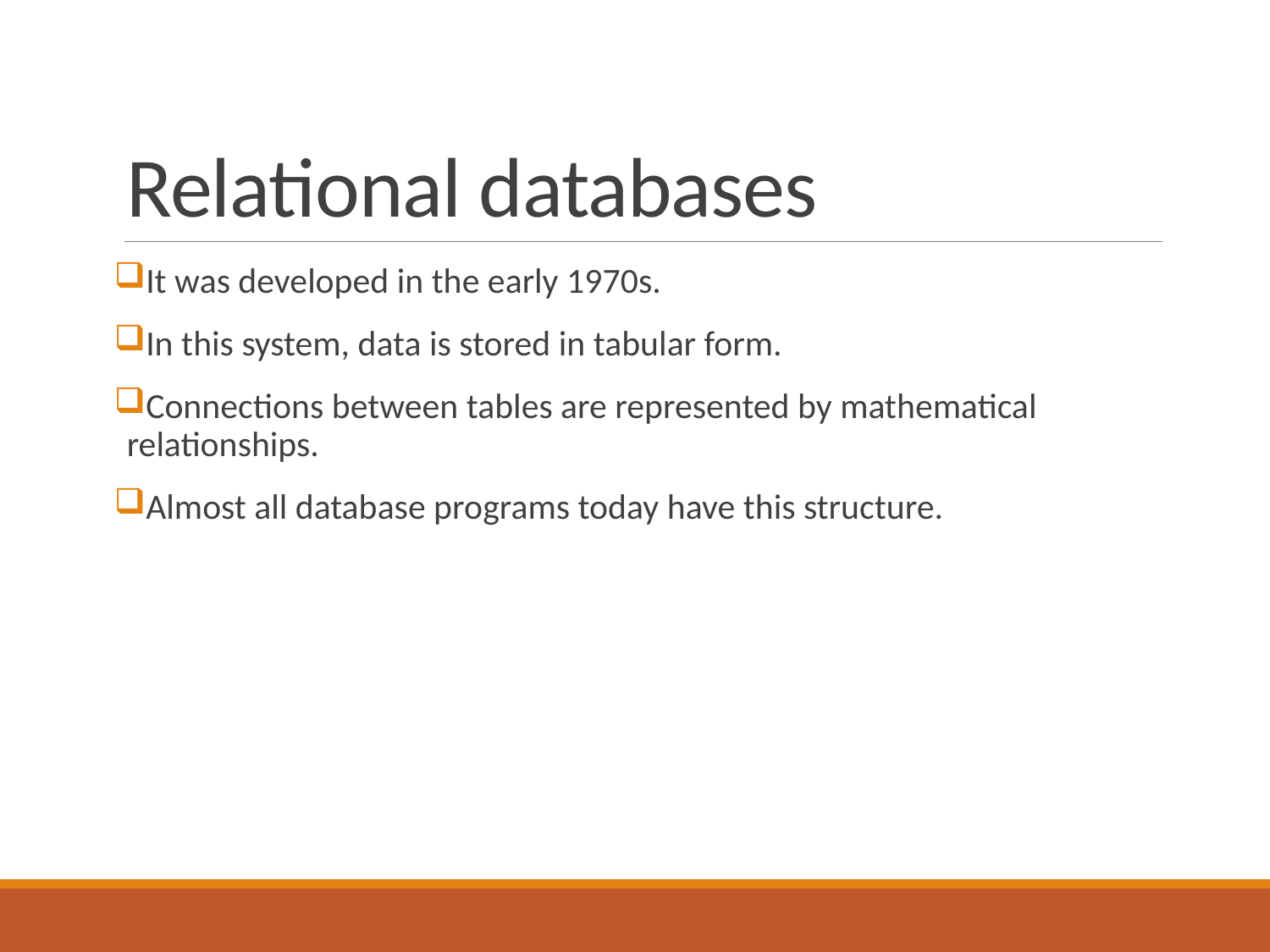

# Relational databases
It was developed in the early 1970s.
In this system, data is stored in tabular form.
Connections between tables are represented by mathematical relationships.
Almost all database programs today have this structure.